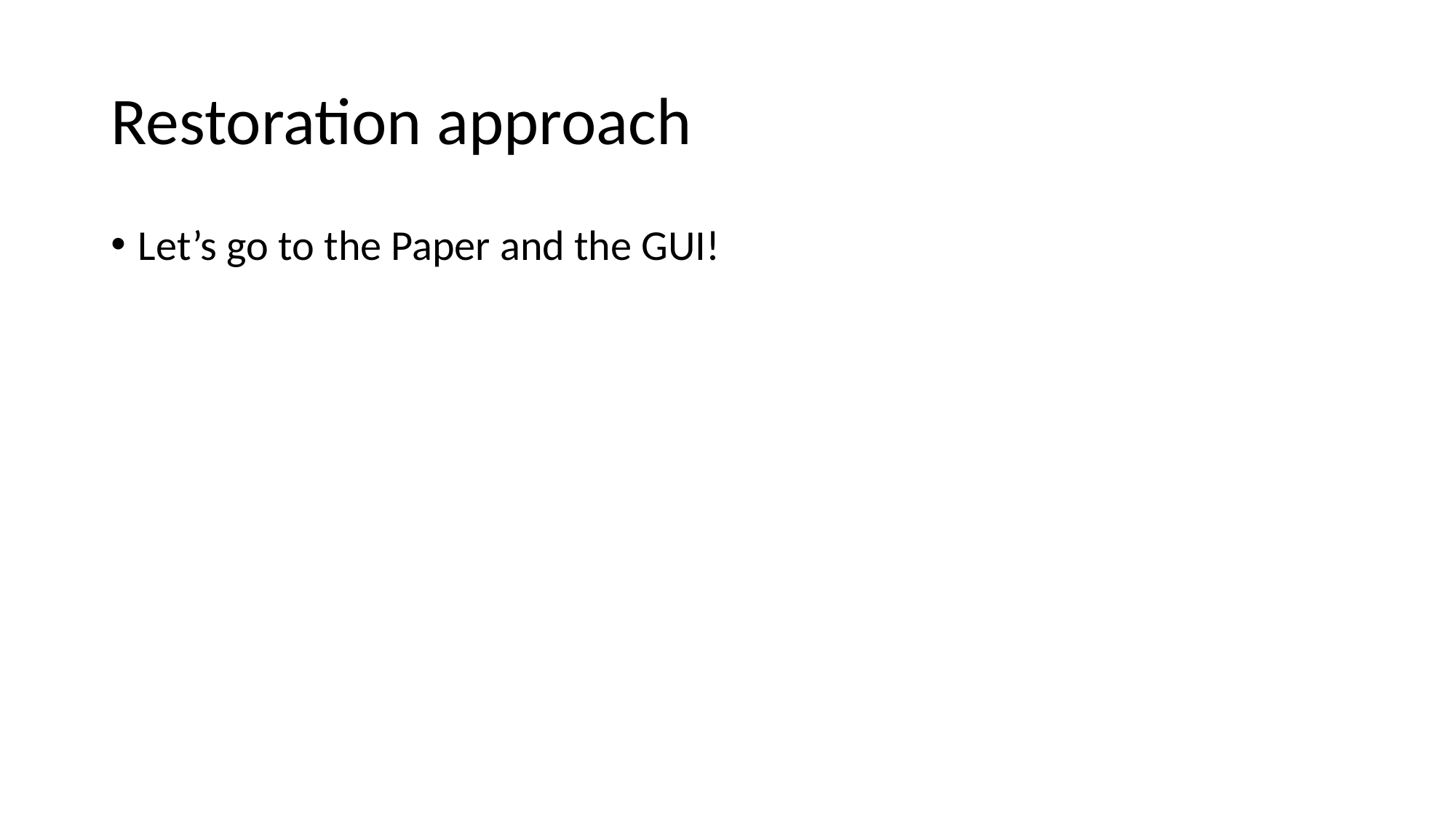

# Restoration approach
Let’s go to the Paper and the GUI!